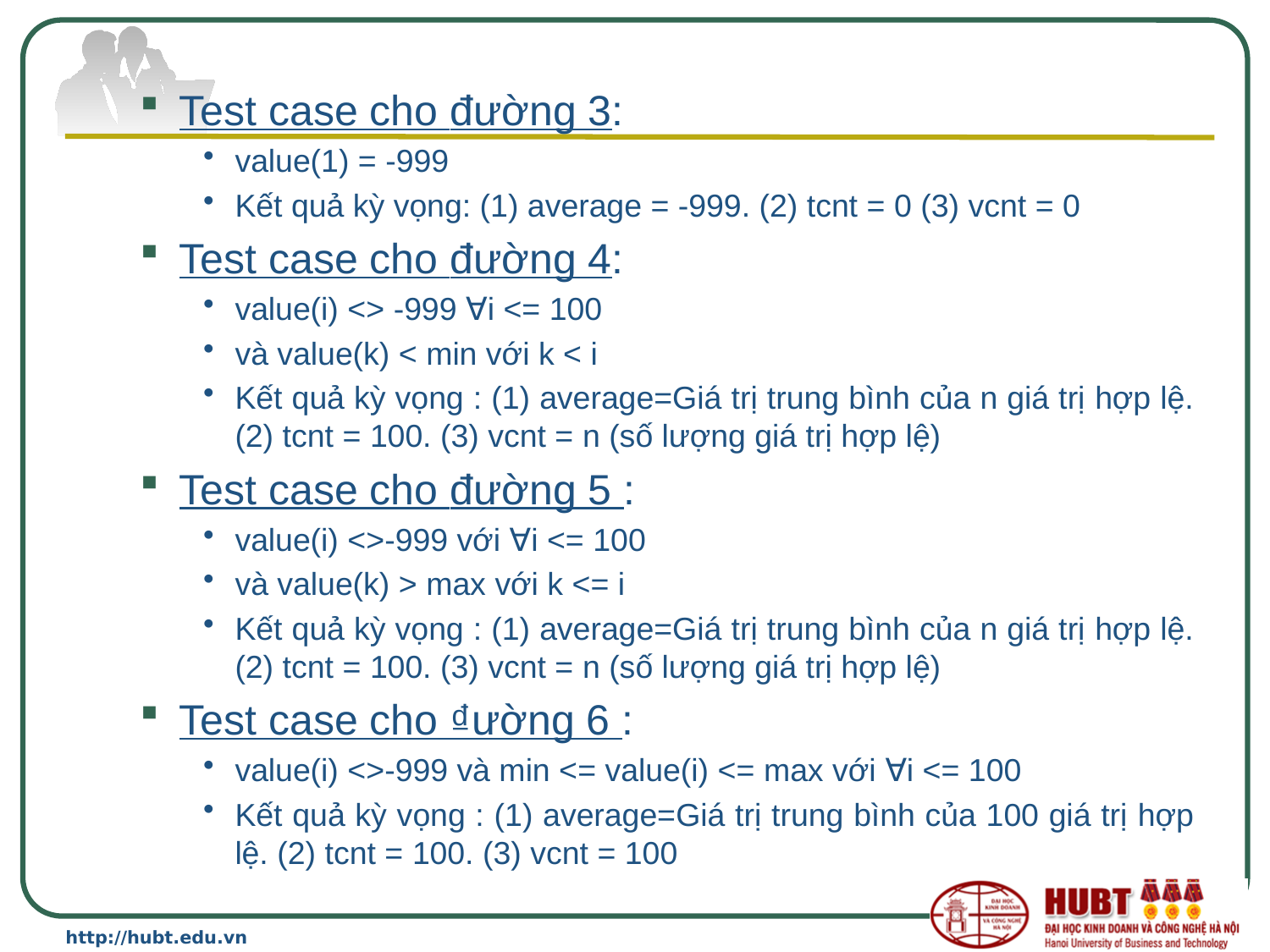

Test case cho đường 3:
value(1) = -999
Kết quả kỳ vọng: (1) average = -999. (2) tcnt = 0 (3) vcnt = 0
Test case cho đường 4:
value(i) <> -999 ∀i <= 100
và value(k) < min với k < i
Kết quả kỳ vọng : (1) average=Giá trị trung bình của n giá trị hợp lệ. (2) tcnt = 100. (3) vcnt = n (số lượng giá trị hợp lệ)
Test case cho đường 5 :
value(i) <>-999 với ∀i <= 100
và value(k) > max với k <= i
Kết quả kỳ vọng : (1) average=Giá trị trung bình của n giá trị hợp lệ. (2) tcnt = 100. (3) vcnt = n (số lượng giá trị hợp lệ)
Test case cho ₫ường 6 :
value(i) <>-999 và min <= value(i) <= max với ∀i <= 100
Kết quả kỳ vọng : (1) average=Giá trị trung bình của 100 giá trị hợp lệ. (2) tcnt = 100. (3) vcnt = 100
http://hubt.edu.vn